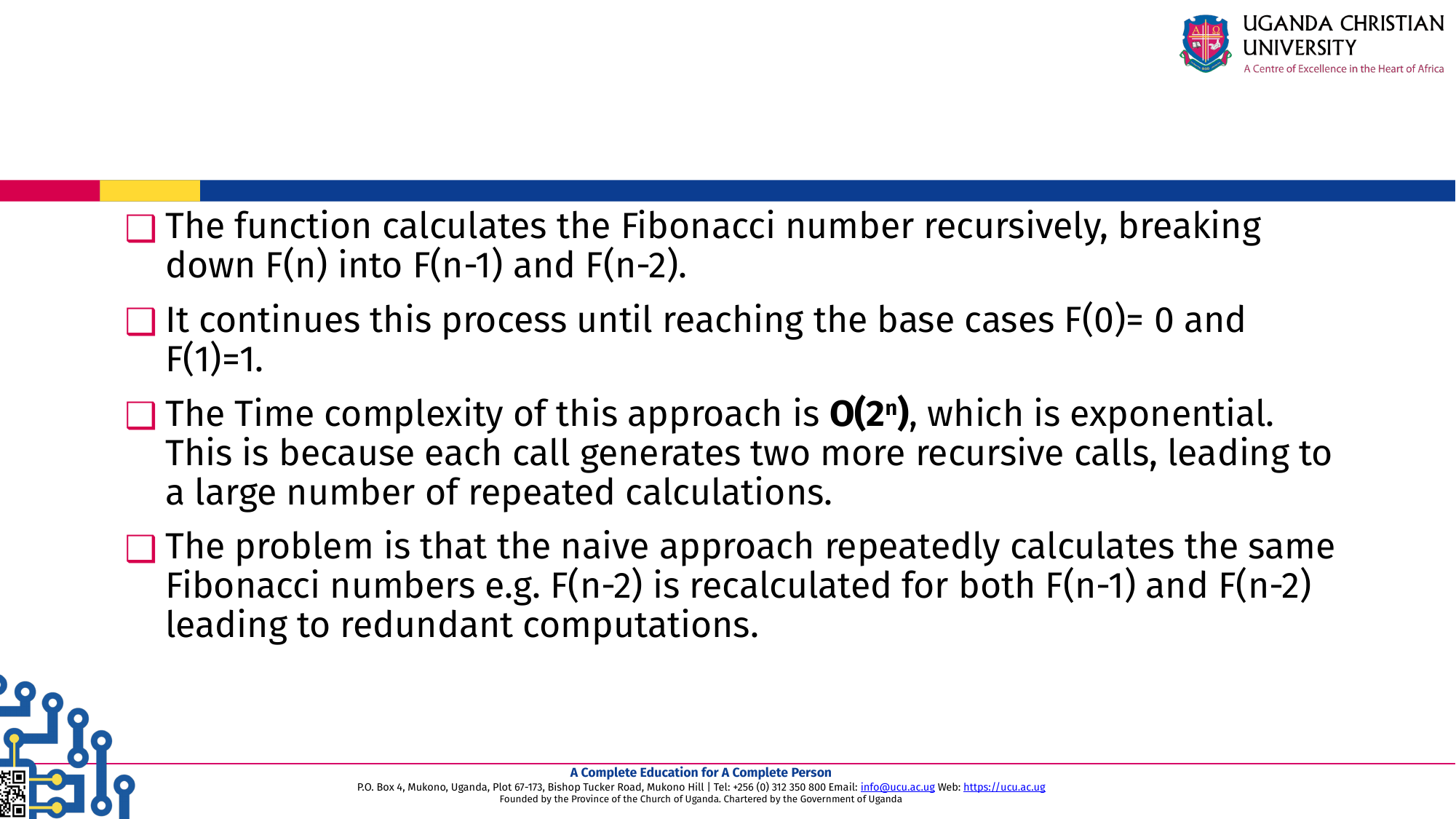

The function calculates the Fibonacci number recursively, breaking down F(n) into F(n-1) and F(n-2).
It continues this process until reaching the base cases F(0)= 0 and F(1)=1.
The Time complexity of this approach is O(2n), which is exponential. This is because each call generates two more recursive calls, leading to a large number of repeated calculations.
The problem is that the naive approach repeatedly calculates the same Fibonacci numbers e.g. F(n-2) is recalculated for both F(n-1) and F(n-2) leading to redundant computations.